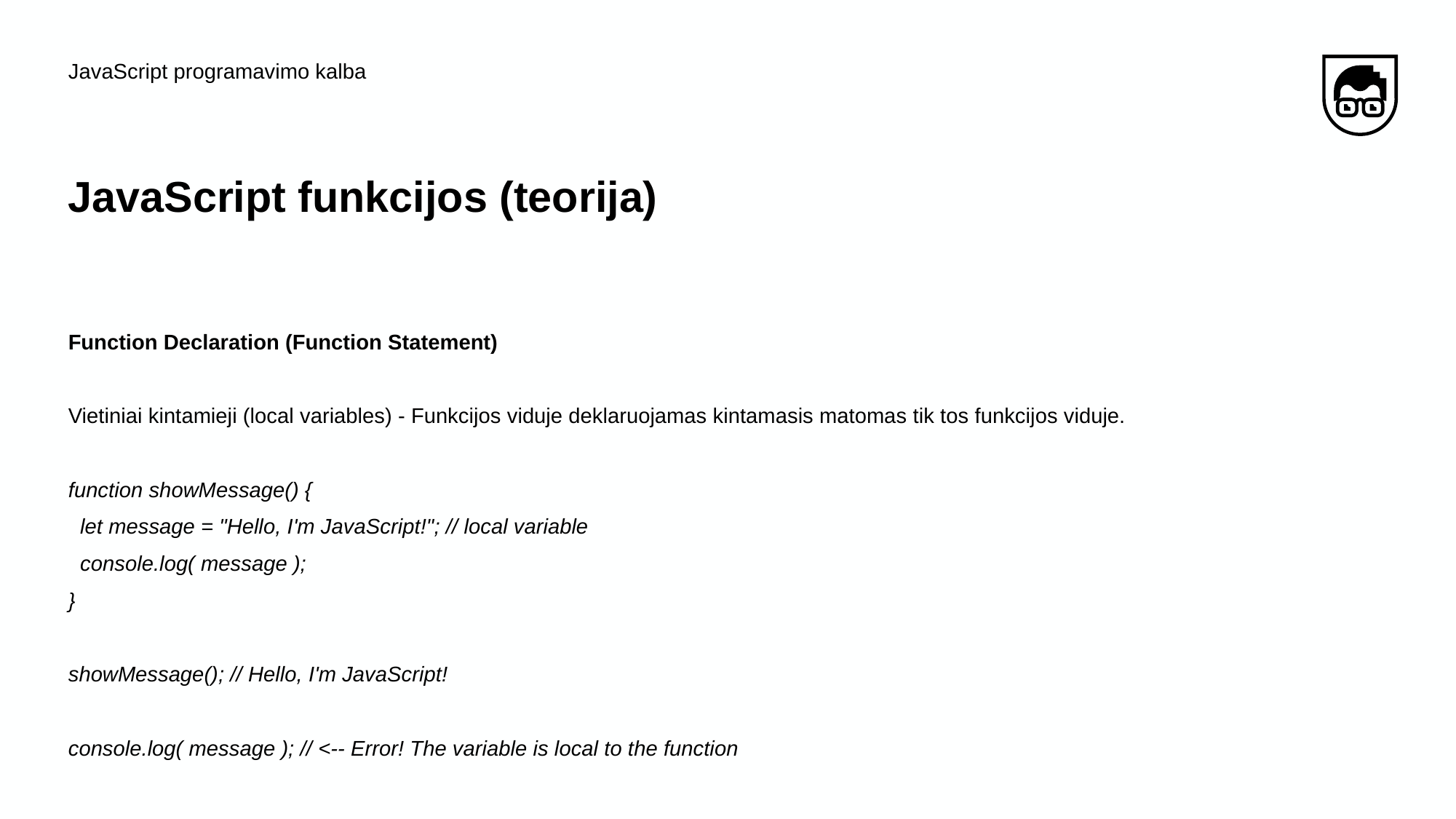

JavaScript programavimo kalba
# JavaScript funkcijos (teorija)
Function Declaration (Function Statement)

Vietiniai kintamieji (local variables) - Funkcijos viduje deklaruojamas kintamasis matomas tik tos funkcijos viduje.

function showMessage() {
  let message = "Hello, I'm JavaScript!"; // local variable
  console.log( message );
}

showMessage(); // Hello, I'm JavaScript!

console.log( message ); // <-- Error! The variable is local to the function